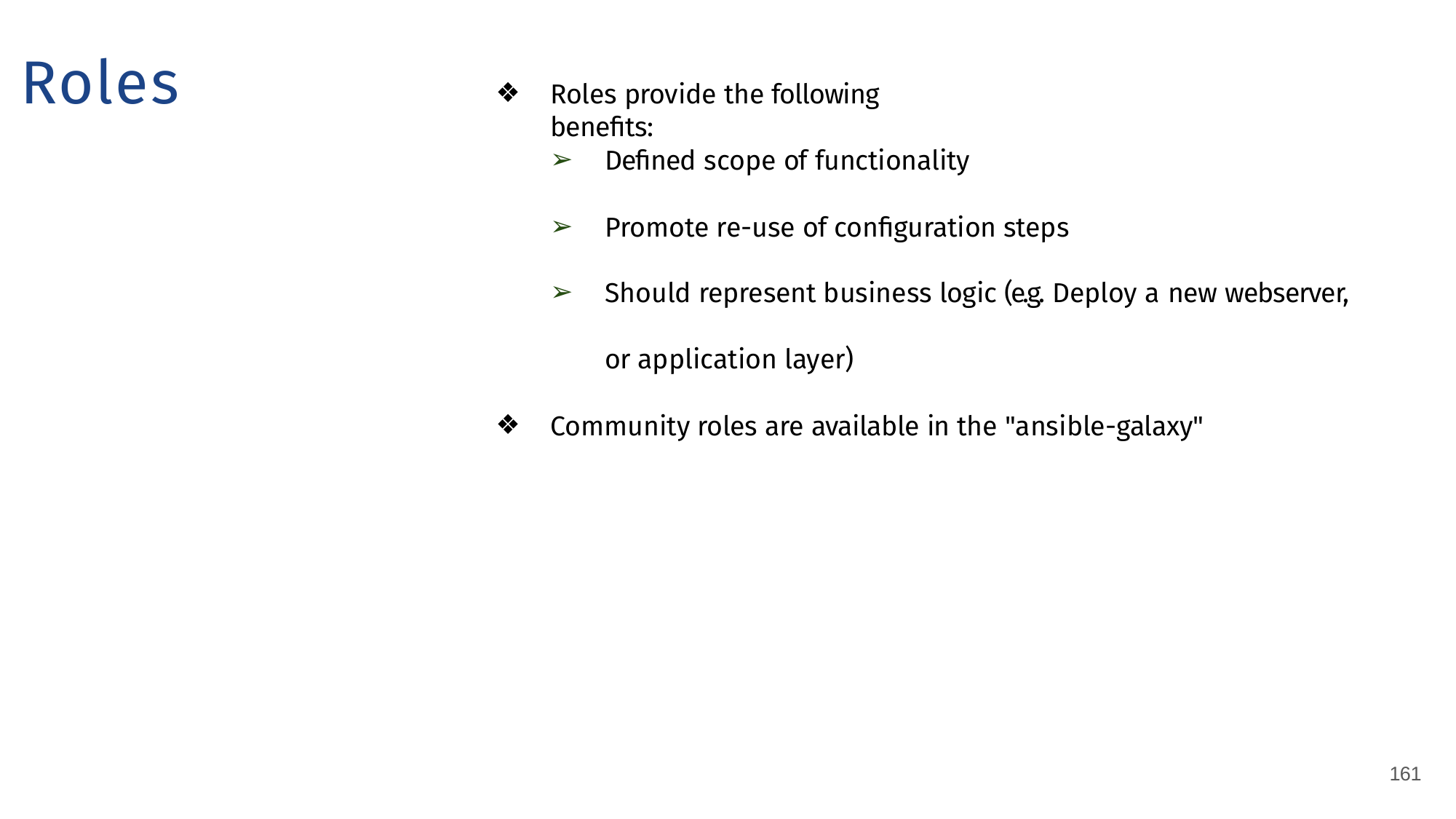

# Roles
Roles provide the following benefits:
Defined scope of functionality

Promote re-use of configuration steps
Should represent business logic (e.g. Deploy a new webserver, or application layer)

Community roles are available in the "ansible-galaxy"
161